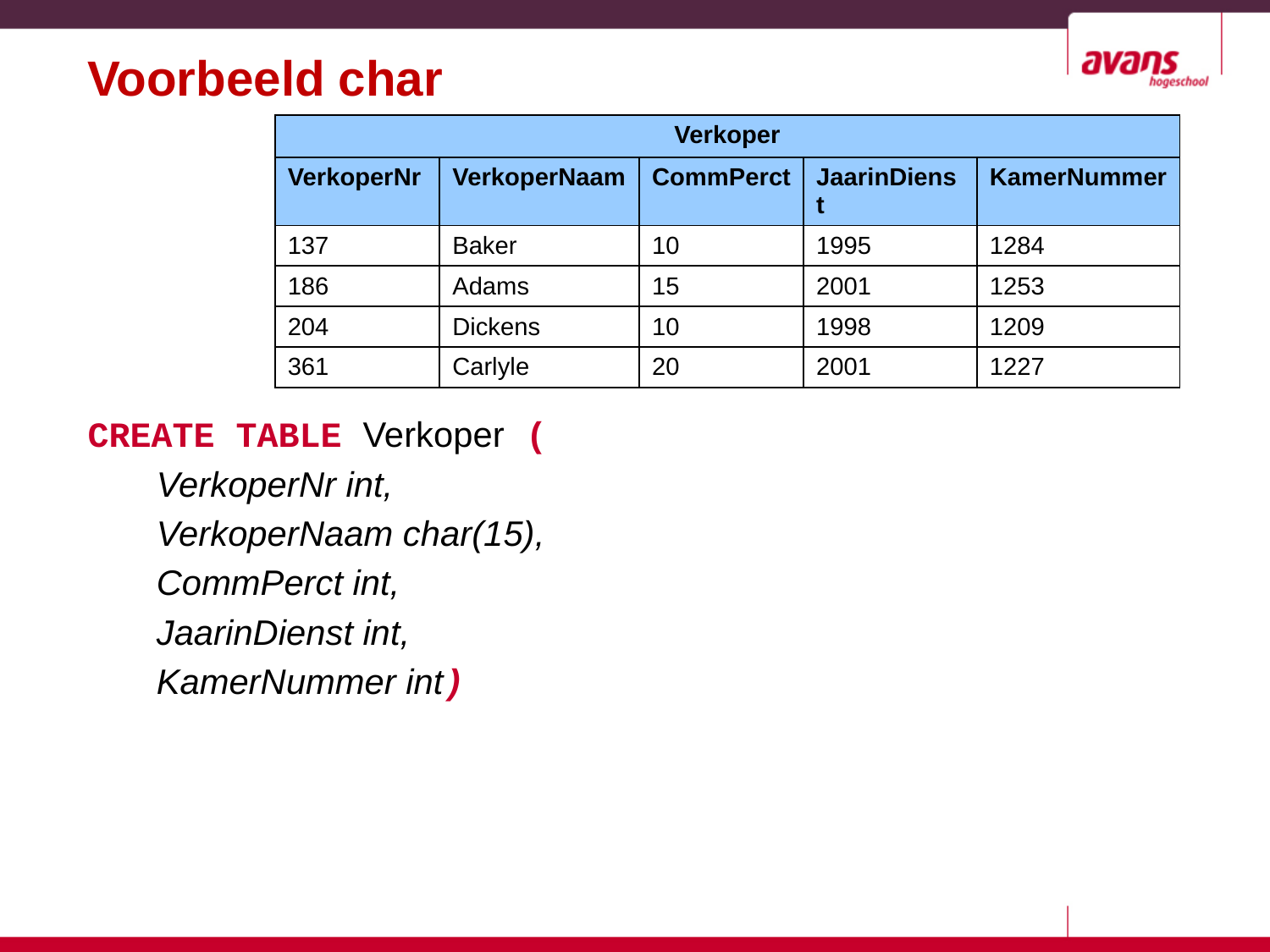

# Voorbeeld char
| Verkoper |  |  |  |  |
| --- | --- | --- | --- | --- |
| VerkoperNr | VerkoperNaam | CommPerct | JaarinDienst | KamerNummer |
| 137 | Baker | 10 | 1995 | 1284 |
| 186 | Adams | 15 | 2001 | 1253 |
| 204 | Dickens | 10 | 1998 | 1209 |
| 361 | Carlyle | 20 | 2001 | 1227 |
CREATE TABLE Verkoper (
VerkoperNr int,
VerkoperNaam char(15),
CommPerct int,
JaarinDienst int,
KamerNummer int)

5-23